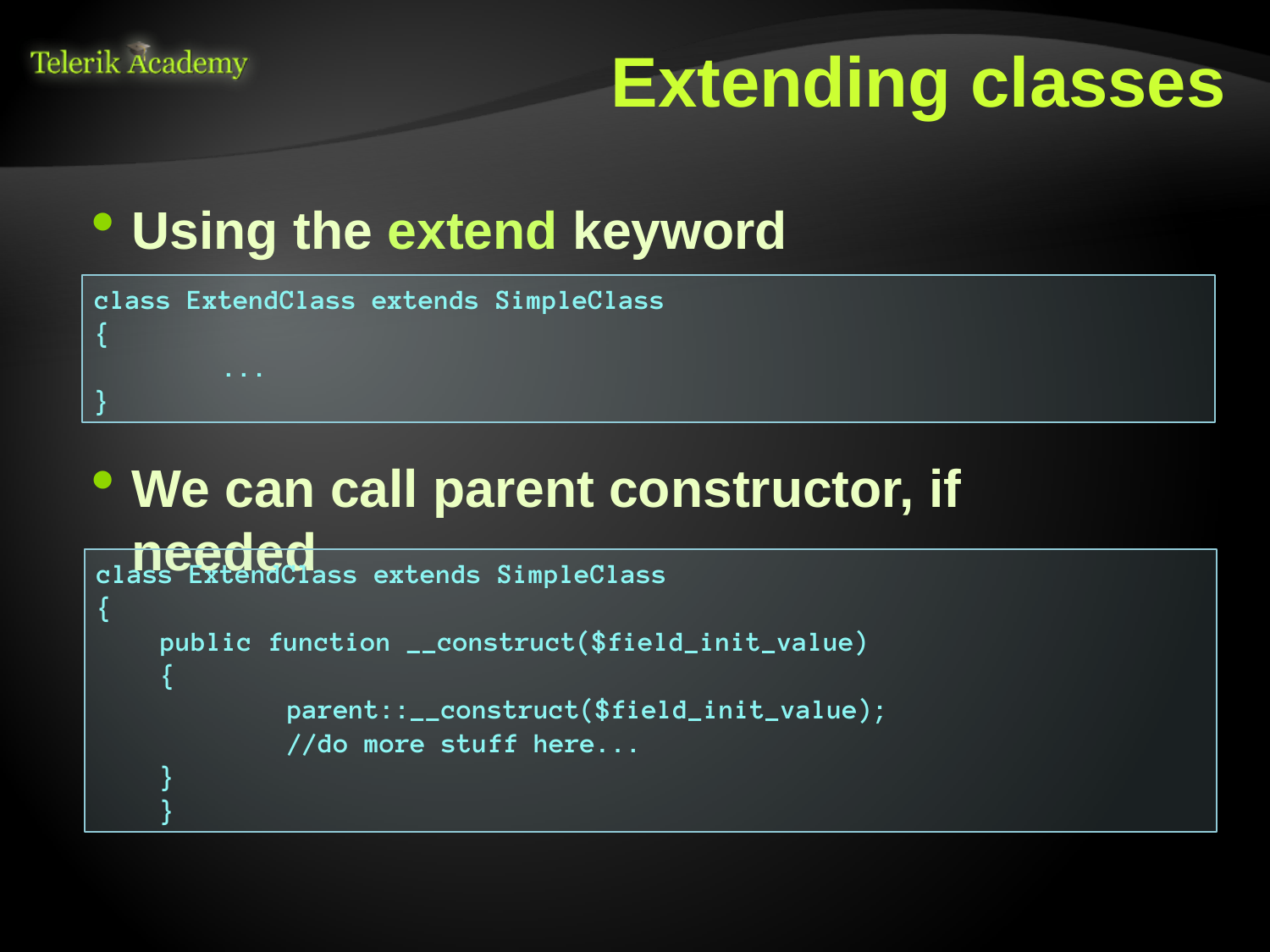

# Extending classes
Using the extend keyword

We can call parent constructor, if needed
class ExtendClass extends SimpleClass
{
	...
}
class ExtendClass extends SimpleClass
{
public function __construct($field_init_value)
{
	parent::__construct($field_init_value);
	//do more stuff here...
}
}